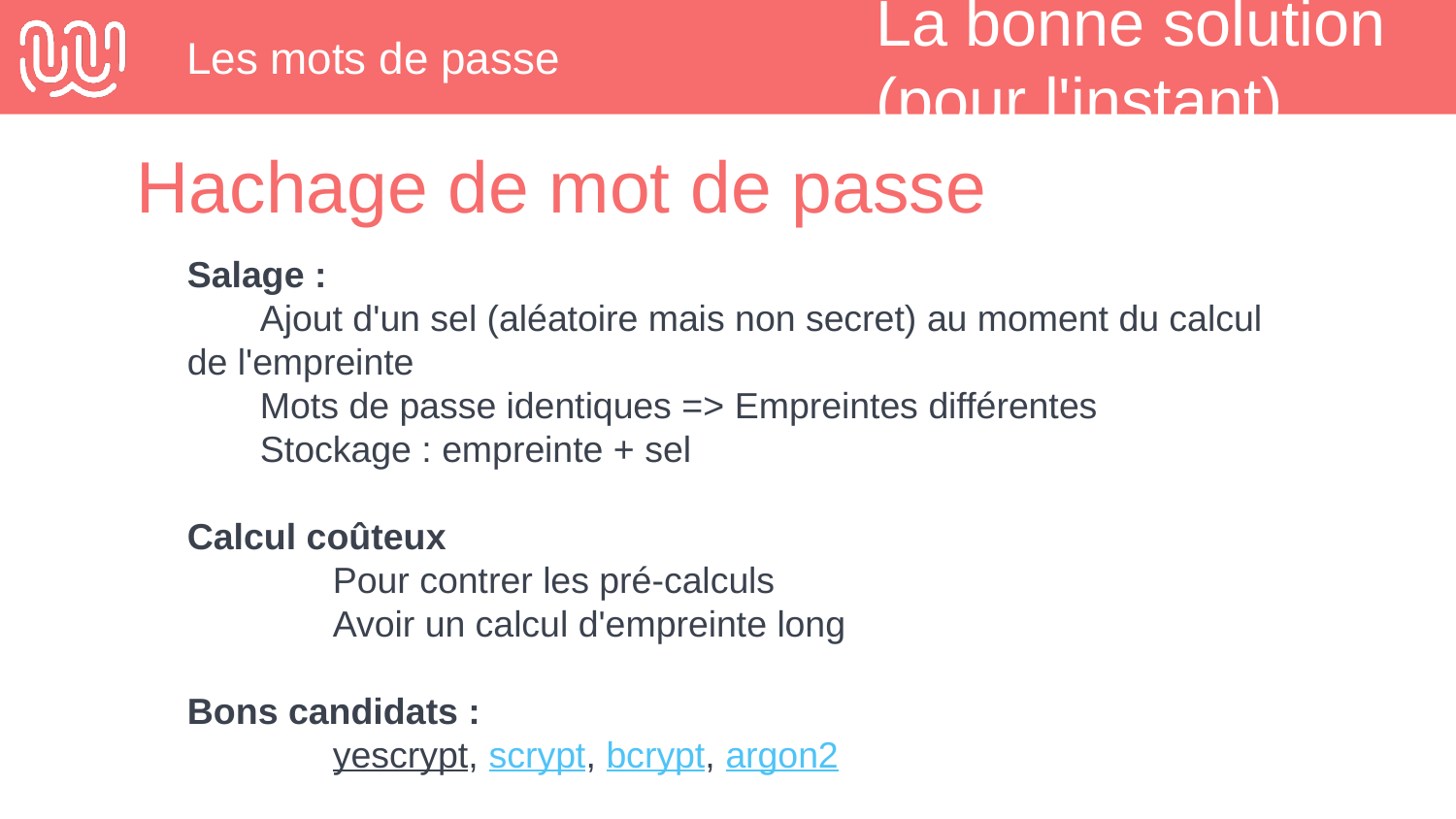

# Les mots de passe
La bonne solution (pour l'instant)...
Hachage de mot de passe
Salage :
Ajout d'un sel (aléatoire mais non secret) au moment du calcul de l'empreinte
Mots de passe identiques => Empreintes différentes
Stockage : empreinte + sel

Calcul coûteux
	Pour contrer les pré-calculs
	Avoir un calcul d'empreinte long

Bons candidats :
	yescrypt, scrypt, bcrypt, argon2